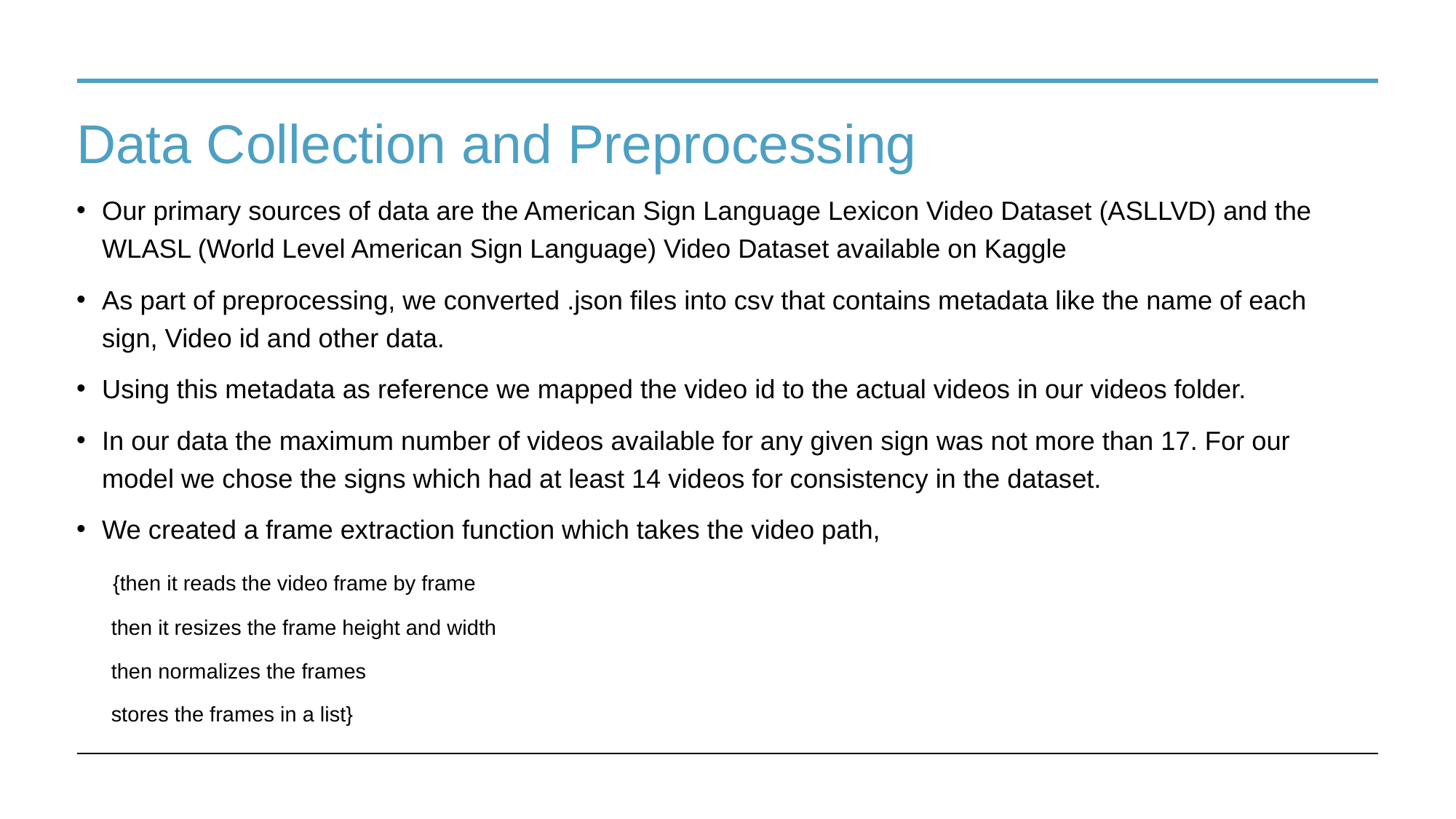

# Data Collection and Preprocessing
Our primary sources of data are the American Sign Language Lexicon Video Dataset (ASLLVD) and the WLASL (World Level American Sign Language) Video Dataset available on Kaggle
As part of preprocessing, we converted .json files into csv that contains metadata like the name of each sign, Video id and other data.
Using this metadata as reference we mapped the video id to the actual videos in our videos folder.
In our data the maximum number of videos available for any given sign was not more than 17. For our model we chose the signs which had at least 14 videos for consistency in the dataset.
We created a frame extraction function which takes the video path,
     {then it reads the video frame by frame
      then it resizes the frame height and width
      then normalizes the frames
      stores the frames in a list}